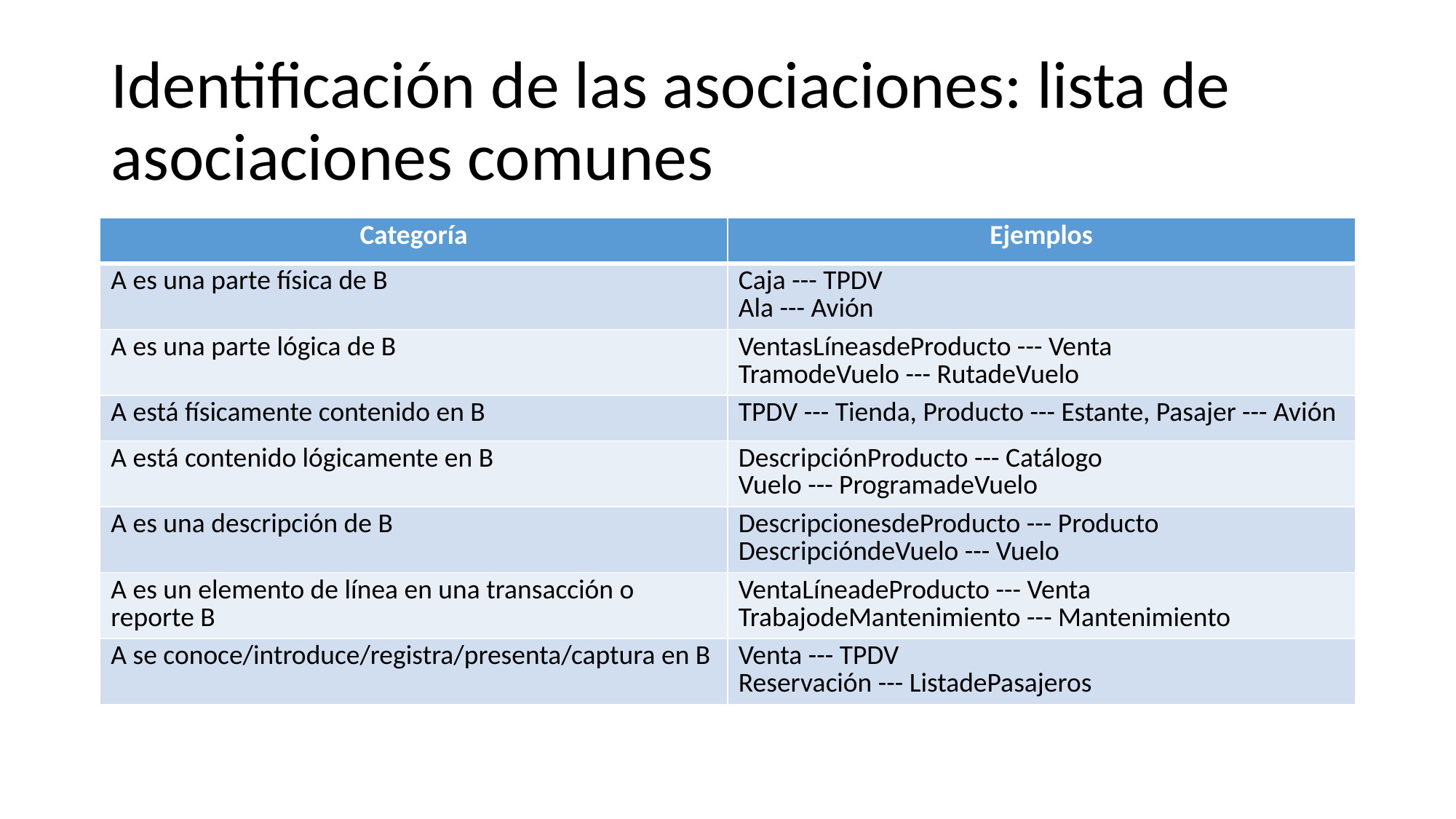

# Identificación de las asociaciones: lista de asociaciones comunes
| Categoría | Ejemplos |
| --- | --- |
| A es una parte física de B | Caja --- TPDV Ala --- Avión |
| A es una parte lógica de B | VentasLíneasdeProducto --- Venta TramodeVuelo --- RutadeVuelo |
| A está físicamente contenido en B | TPDV --- Tienda, Producto --- Estante, Pasajer --- Avión |
| A está contenido lógicamente en B | DescripciónProducto --- Catálogo Vuelo --- ProgramadeVuelo |
| A es una descripción de B | DescripcionesdeProducto --- Producto DescripcióndeVuelo --- Vuelo |
| A es un elemento de línea en una transacción o reporte B | VentaLíneadeProducto --- Venta TrabajodeMantenimiento --- Mantenimiento |
| A se conoce/introduce/registra/presenta/captura en B | Venta --- TPDV Reservación --- ListadePasajeros |